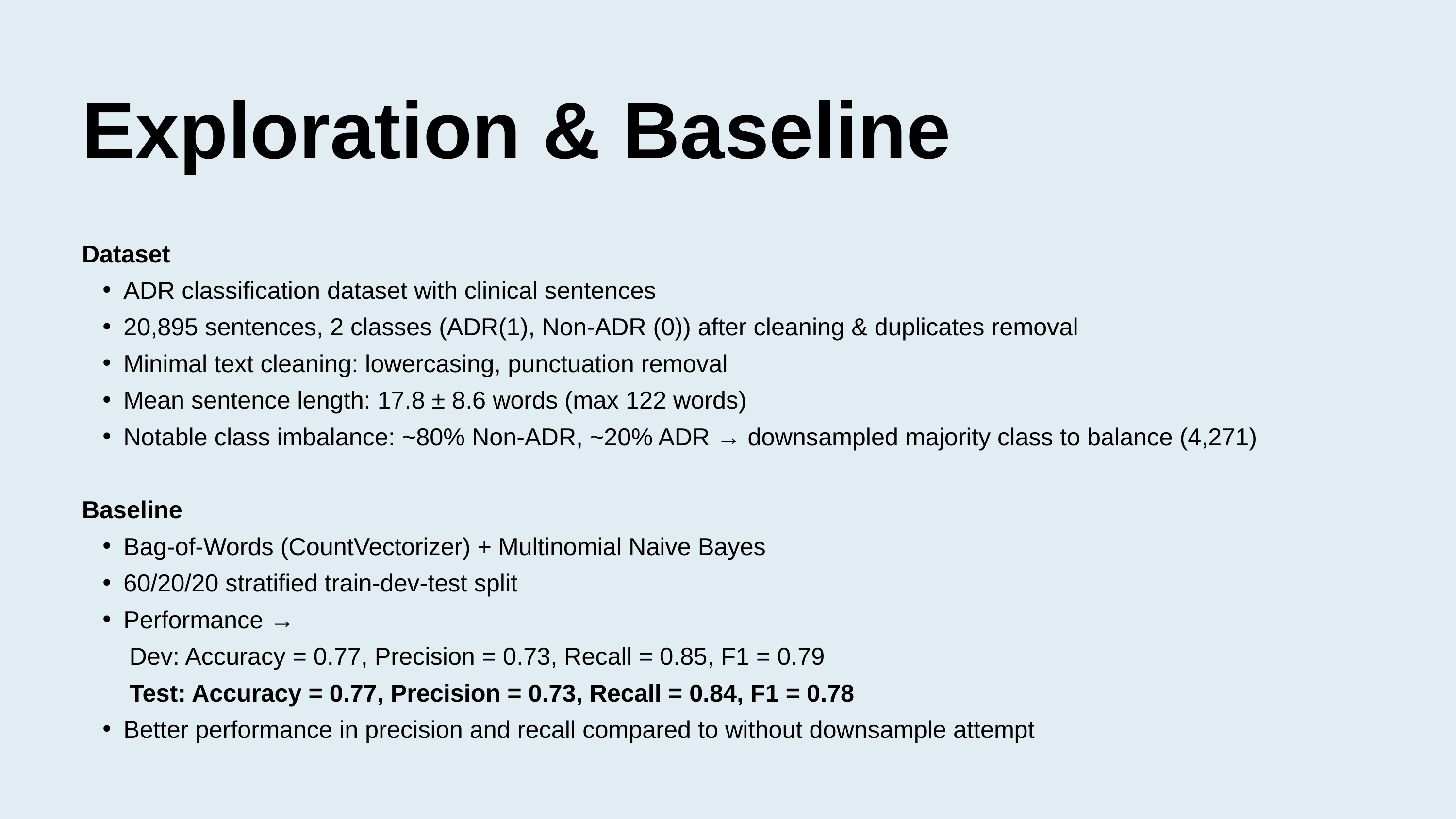

Exploration & Baseline
Dataset
ADR classification dataset with clinical sentences
20,895 sentences, 2 classes (ADR(1), Non-ADR (0)) after cleaning & duplicates removal
Minimal text cleaning: lowercasing, punctuation removal
Mean sentence length: 17.8 ± 8.6 words (max 122 words)
Notable class imbalance: ~80% Non-ADR, ~20% ADR → downsampled majority class to balance (4,271)

Baseline
Bag-of-Words (CountVectorizer) + Multinomial Naive Bayes
60/20/20 stratified train-dev-test split
Performance →
       Dev: Accuracy = 0.77, Precision = 0.73, Recall = 0.85, F1 = 0.79
       Test: Accuracy = 0.77, Precision = 0.73, Recall = 0.84, F1 = 0.78
Better performance in precision and recall compared to without downsample attempt